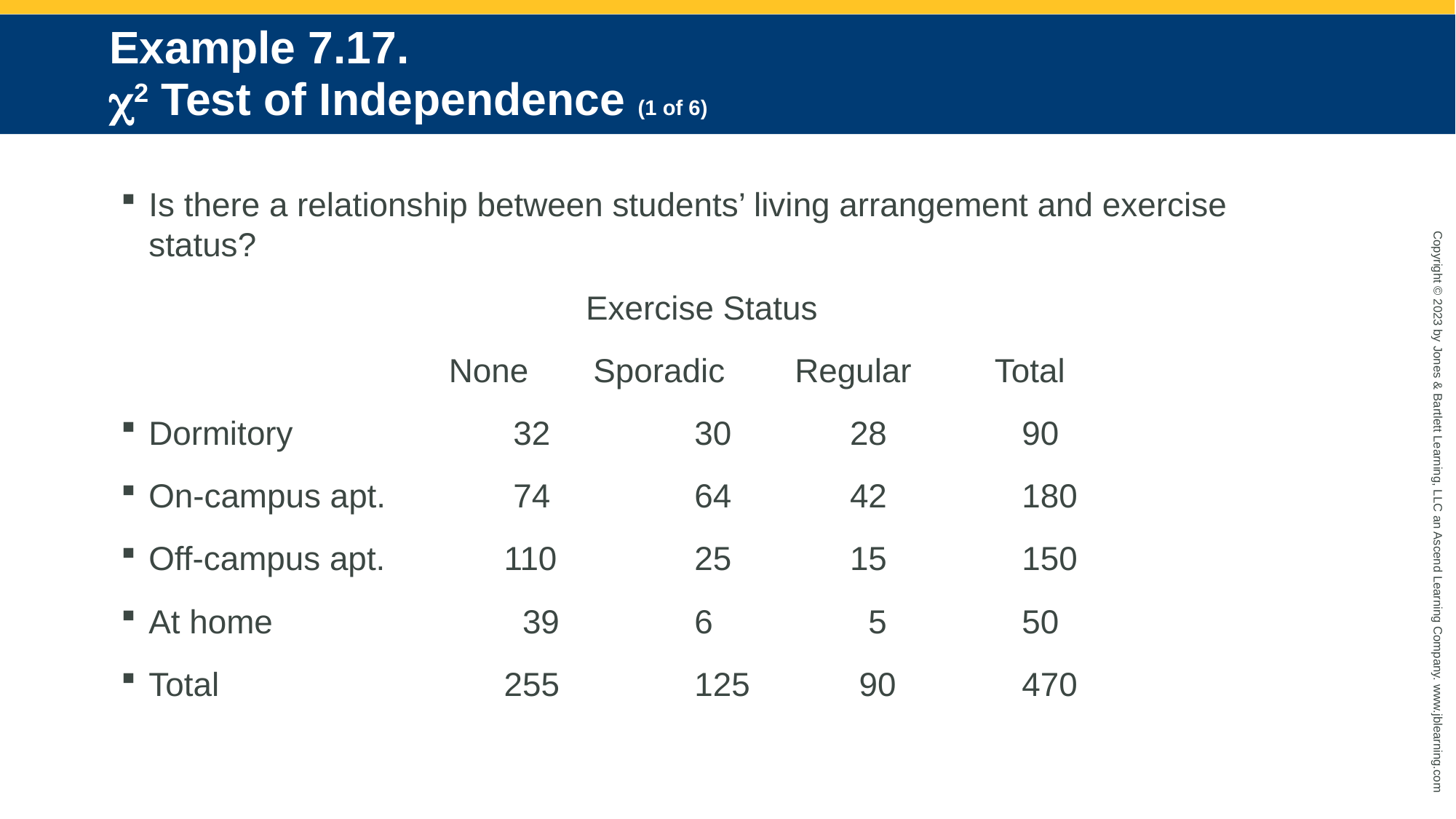

# Example 7.17. χ2 Test of Independence (1 of 6)
Is there a relationship between students’ living arrangement and exercise status?
				   Exercise Status
			None       Sporadic	  Regular	Total
Dormitory		    32		30	     28	   	90
On-campus apt.	    74		64	     42	 	180
Off-campus apt.	   110		25	     15	 	150
At home		     39	  	6	       5	  	50
Total			   255		125	      90	 	470